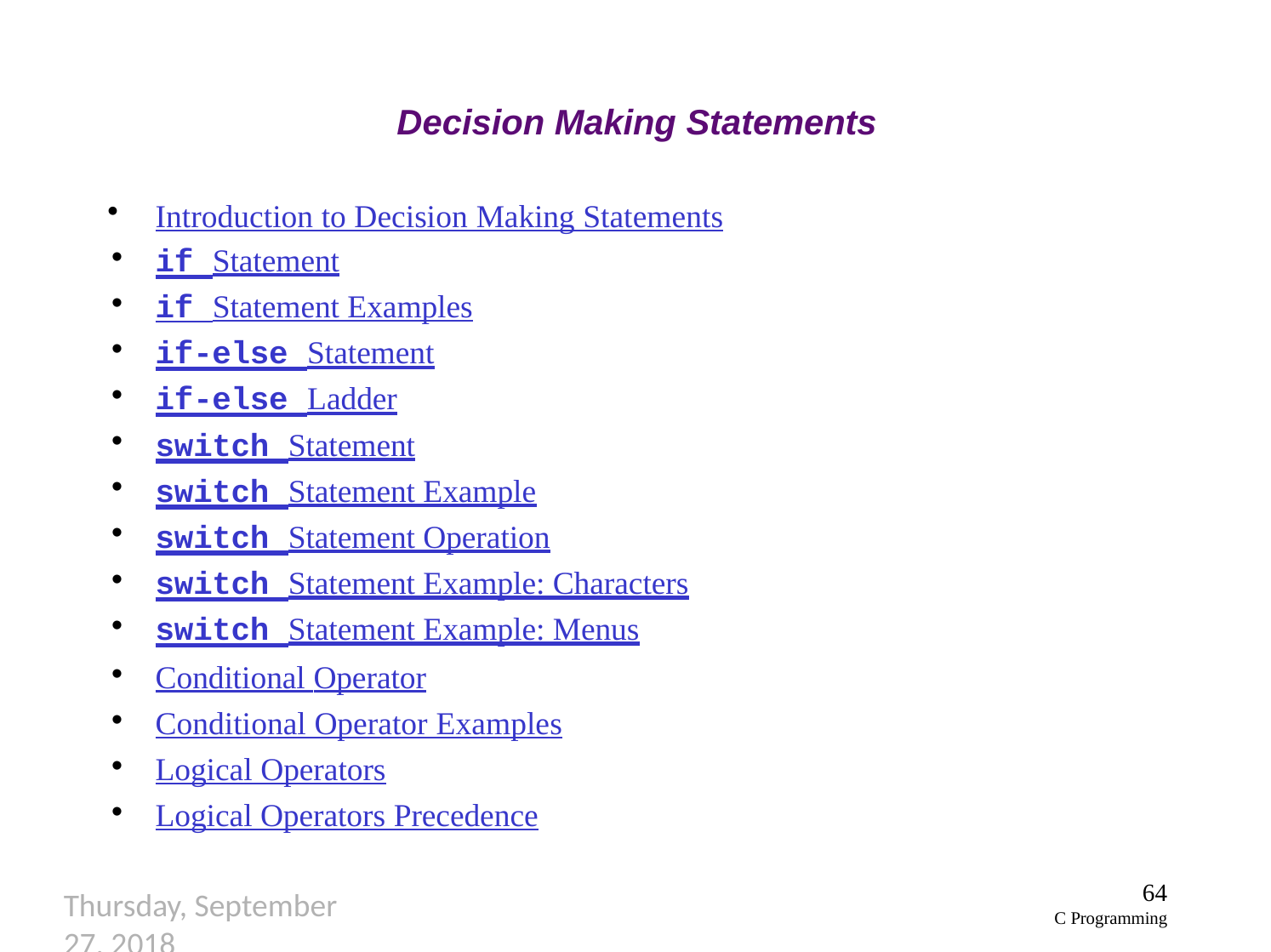

# Decision Making Statements
Introduction to Decision Making Statements
if Statement
if Statement Examples
if-else Statement
if-else Ladder
switch Statement
switch Statement Example
switch Statement Operation
switch Statement Example: Characters
switch Statement Example: Menus
Conditional Operator
Conditional Operator Examples
Logical Operators
Logical Operators Precedence
64
C Programming
Thursday, September 27, 2018